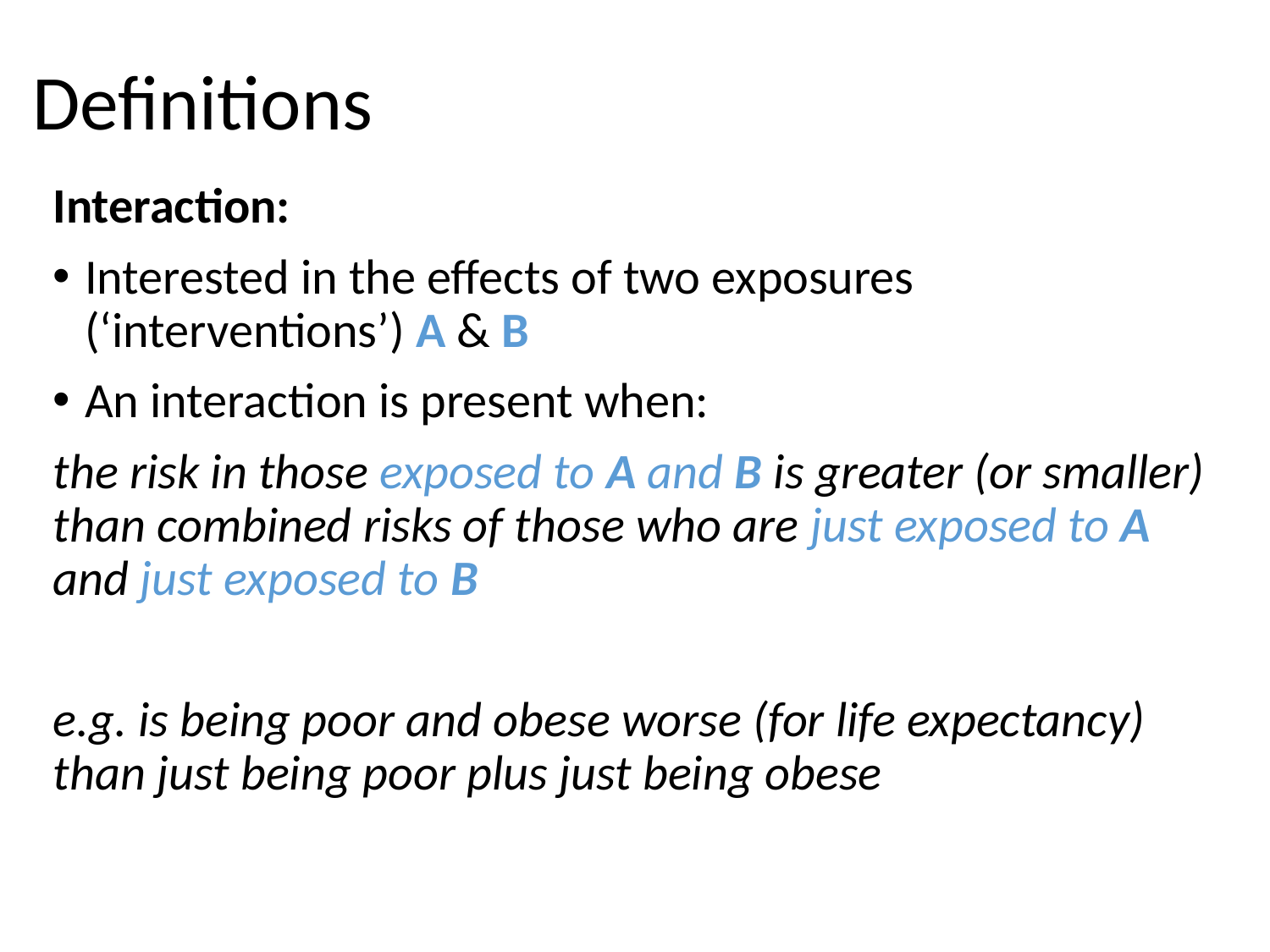

# Definitions
Interaction:
Interested in the effects of two exposures (‘interventions’) A & B
An interaction is present when:
the risk in those exposed to A and B is greater (or smaller) than combined risks of those who are just exposed to A and just exposed to B

e.g. is being poor and obese worse (for life expectancy) than just being poor plus just being obese